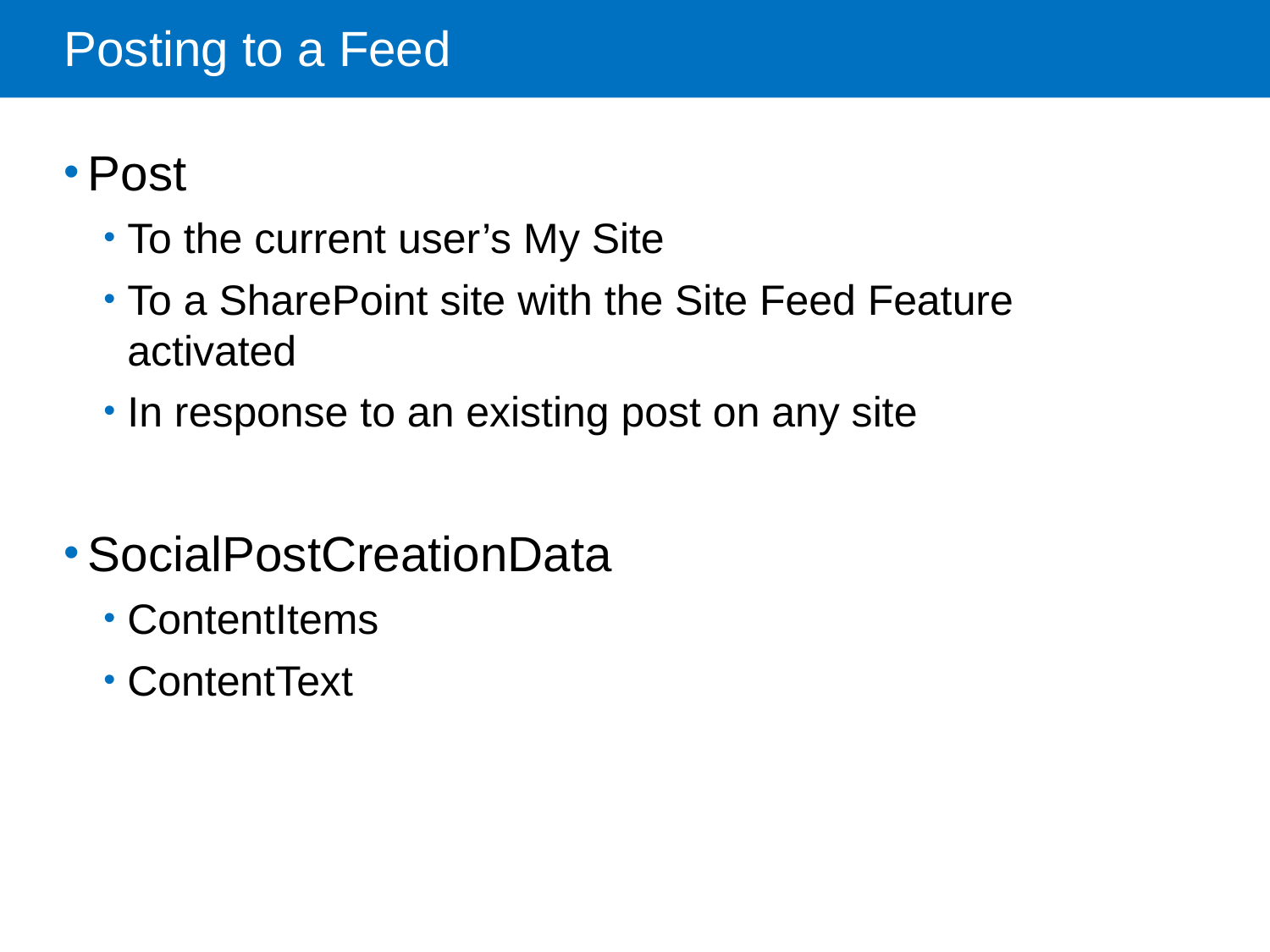

# Posting to a Feed
Post
To the current user’s My Site
To a SharePoint site with the Site Feed Feature activated
In response to an existing post on any site

SocialPostCreationData
ContentItems
ContentText